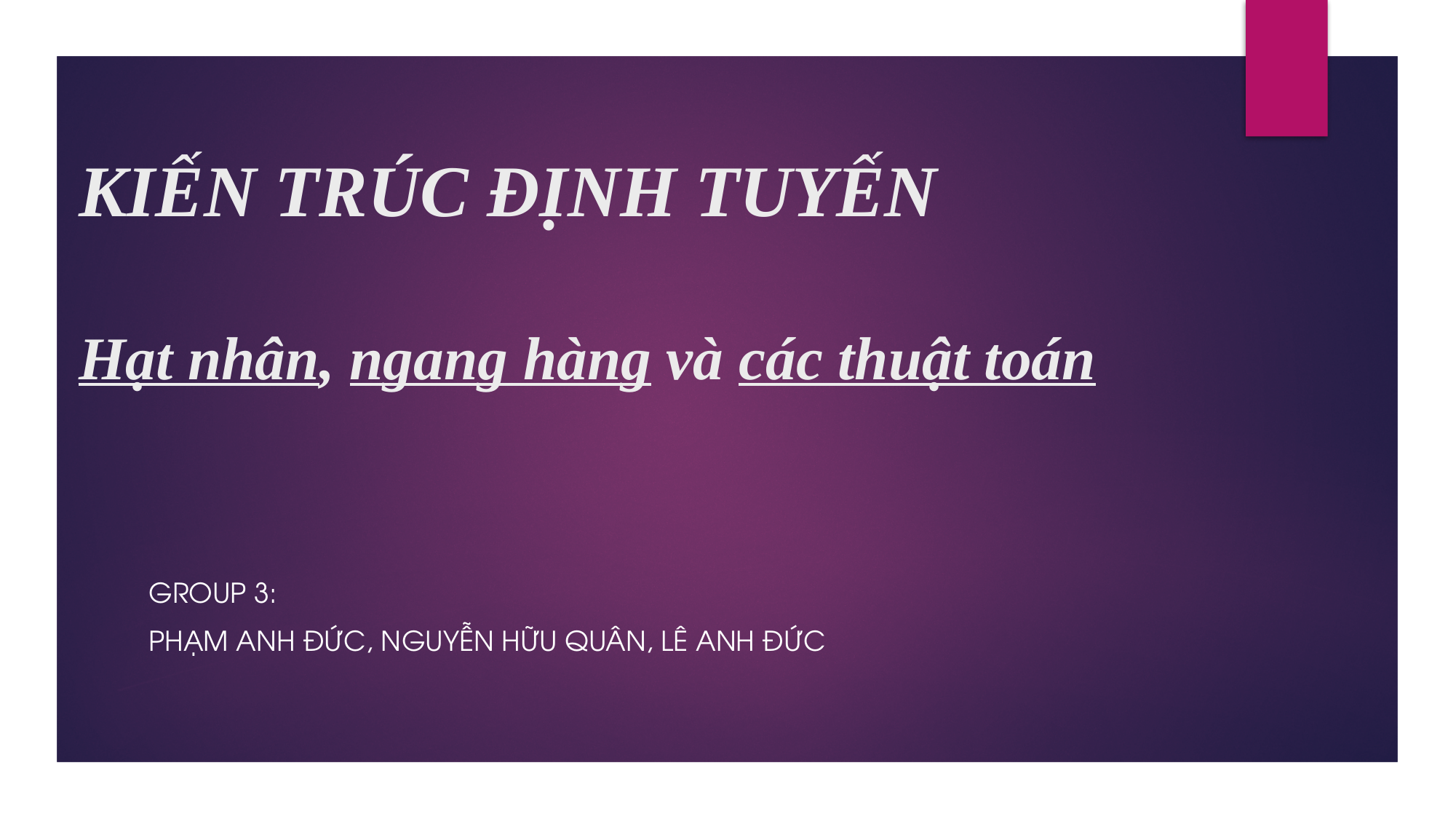

# KIẾN TRÚC ĐỊNH TUYẾN Hạt nhân, ngang hàng và các thuật toán
Group 3:
PHẠM ANH ĐỨC, NGUYỄN HỮU QUÂN, LÊ ANH ĐỨC